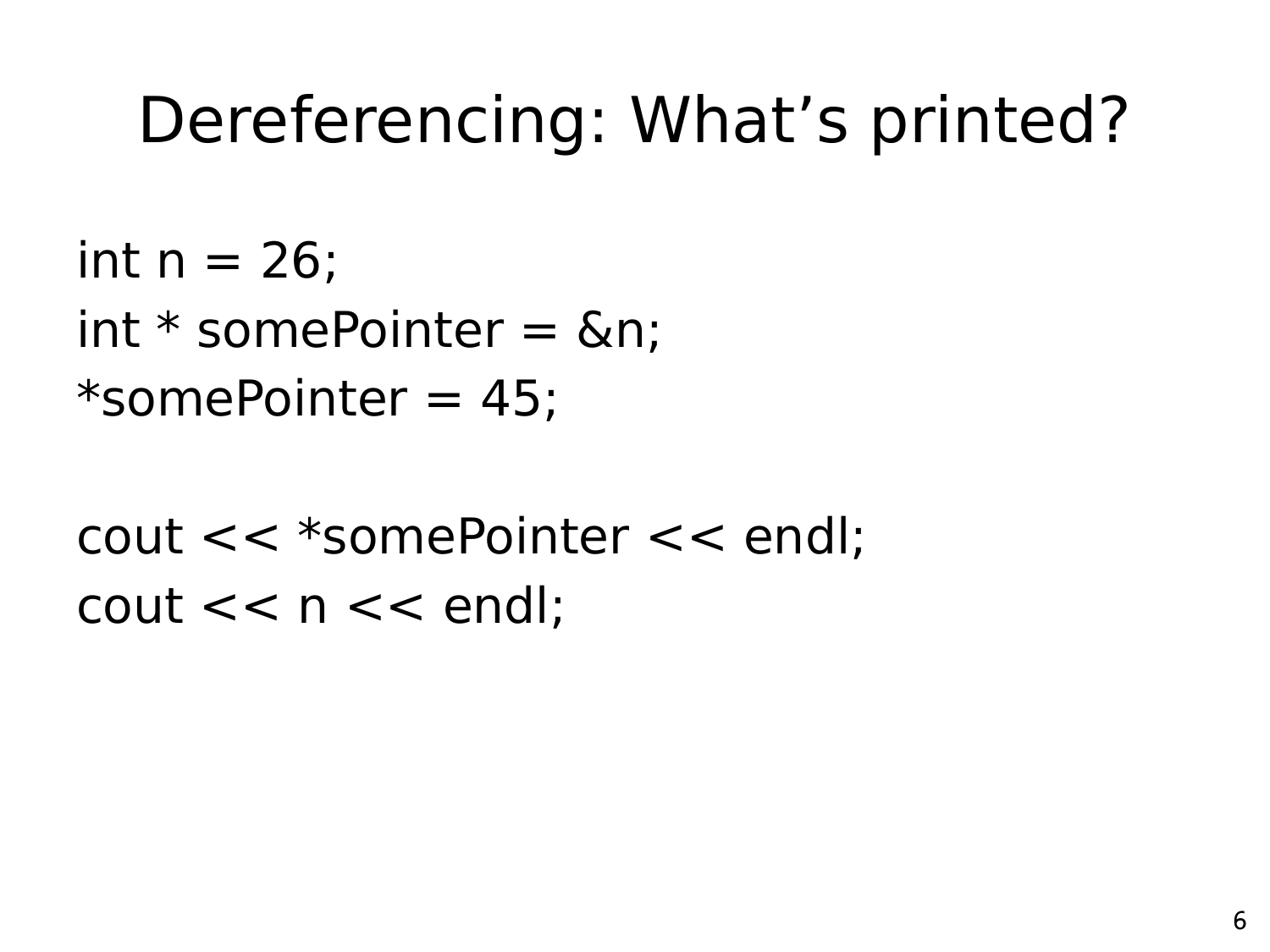

# Dereferencing: What’s printed?
int n = 26;
int * somePointer = &n;
*somePointer = 45;

cout << *somePointer << endl;
cout << n << endl;